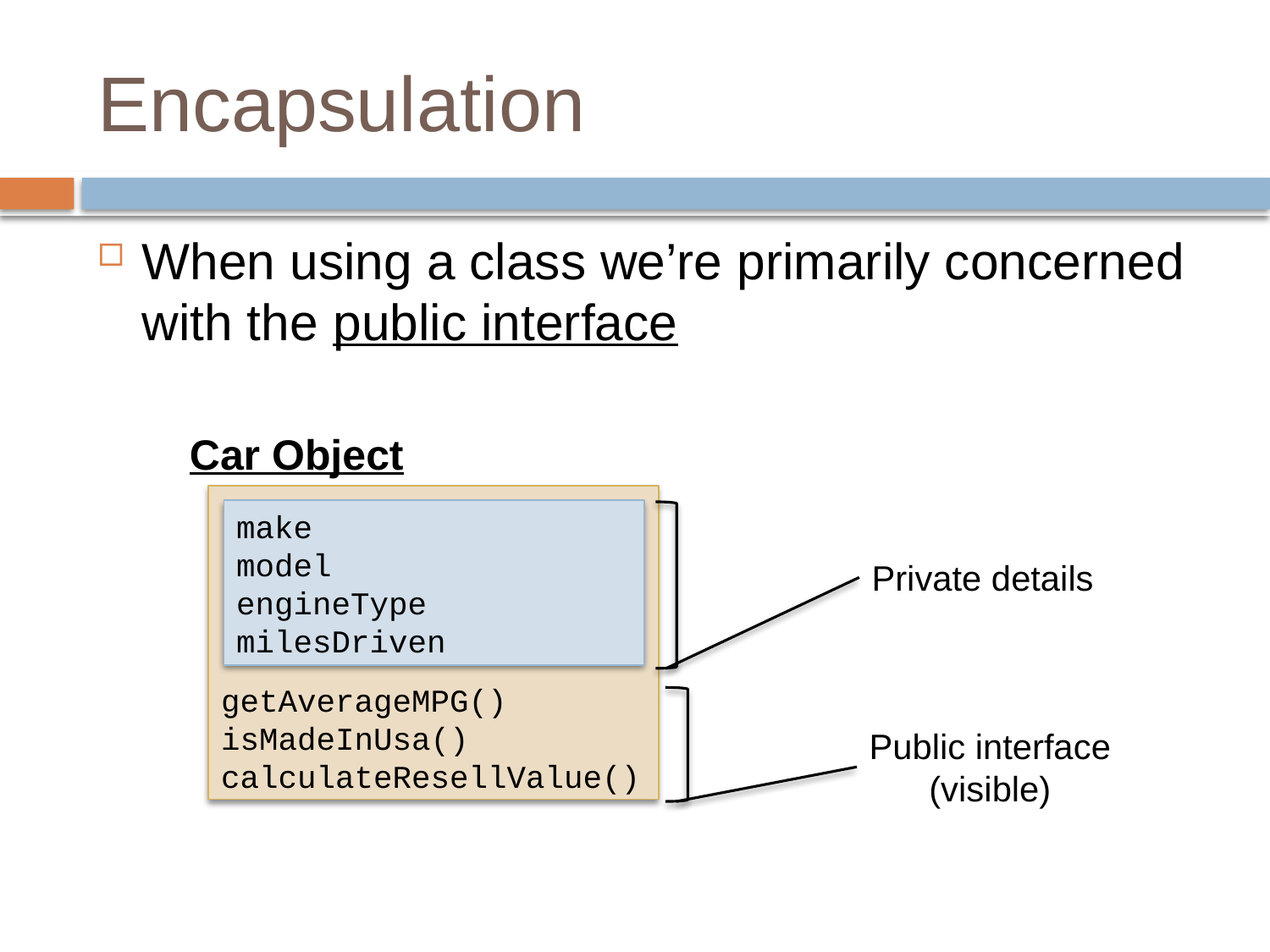

# Encapsulation
When using a class we’re primarily concerned with the public interface
Car Object

getAverageMPG()
isMadeInUsa()
calculateResellValue()
make
model
engineType
milesDriven

Private details

Public interface
(visible)